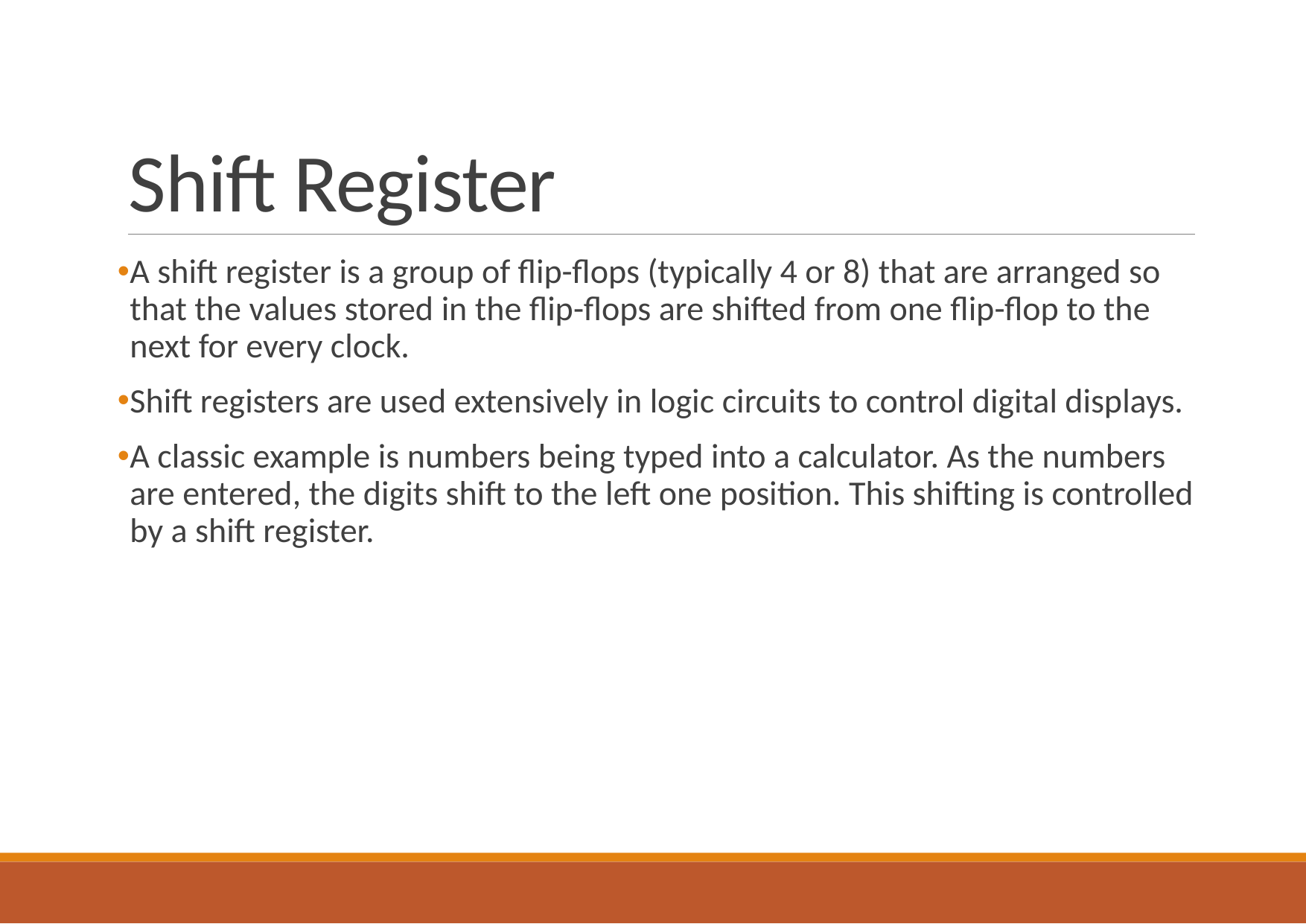

# Shift Register
A shift register is a group of flip-flops (typically 4 or 8) that are arranged so that the values stored in the flip-flops are shifted from one flip-flop to the next for every clock.
Shift registers are used extensively in logic circuits to control digital displays.
A classic example is numbers being typed into a calculator. As the numbers are entered, the digits shift to the left one position. This shifting is controlled by a shift register.